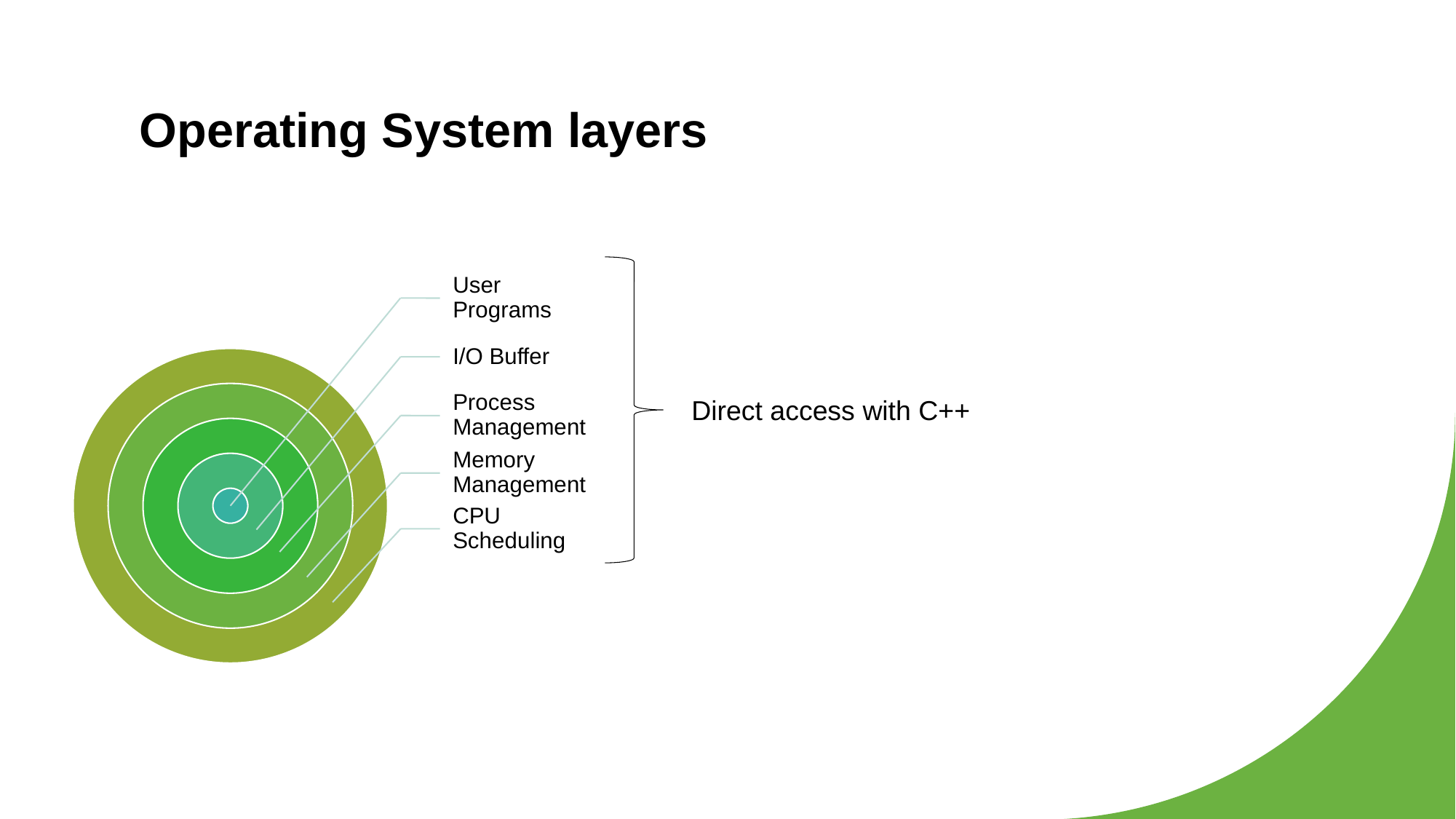

# Operating System layers
User Programs
I/O Buffer
Process Management
Memory Management
CPU Scheduling

Direct access with C++